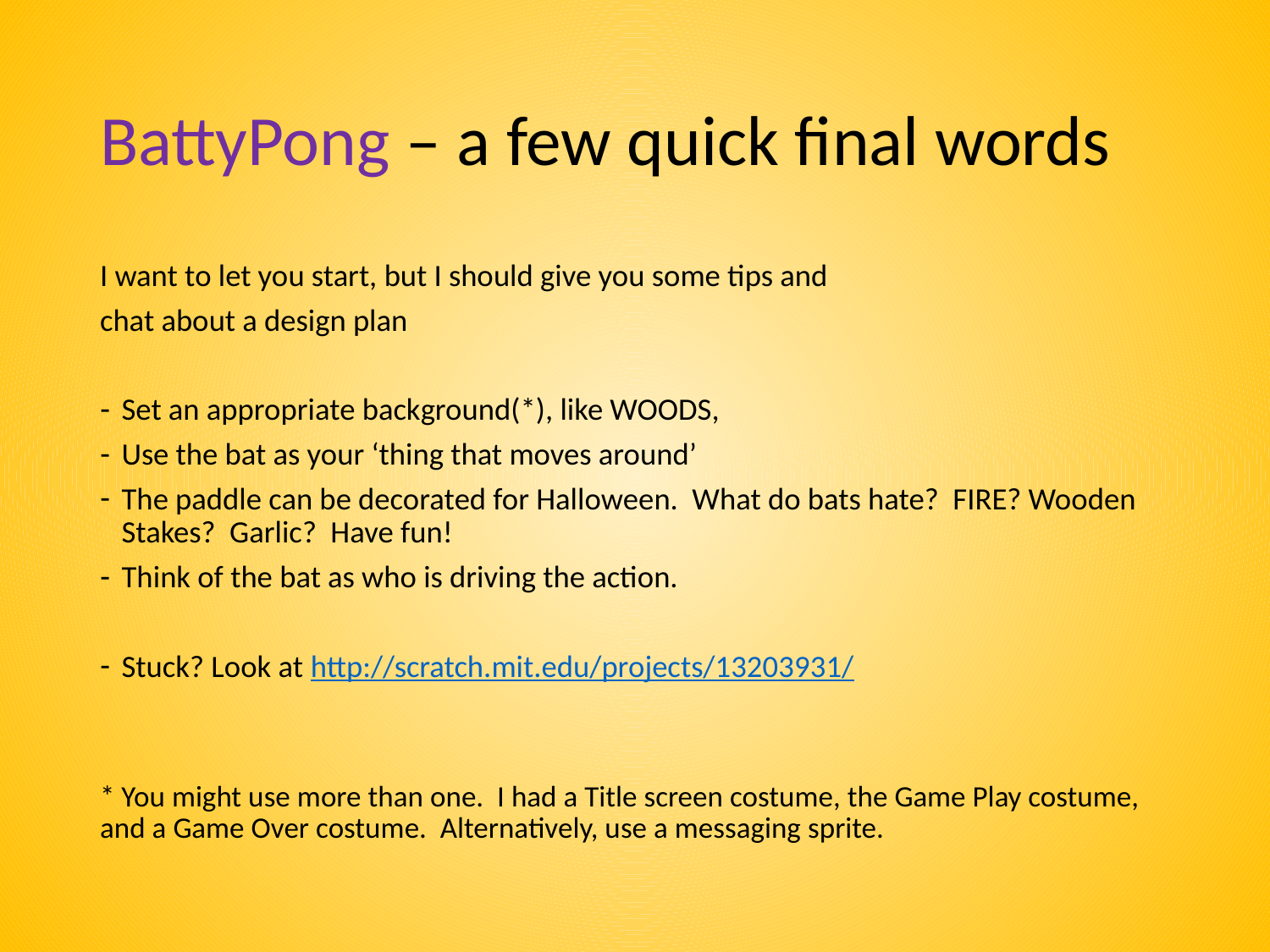

# BattyPong – a few quick final words
I want to let you start, but I should give you some tips and
chat about a design plan

Set an appropriate background(*), like WOODS,
Use the bat as your ‘thing that moves around’
The paddle can be decorated for Halloween.  What do bats hate?  FIRE? Wooden Stakes?  Garlic?  Have fun!
Think of the bat as who is driving the action.

Stuck? Look at http://scratch.mit.edu/projects/13203931/

* You might use more than one.  I had a Title screen costume, the Game Play costume, and a Game Over costume.  Alternatively, use a messaging sprite.